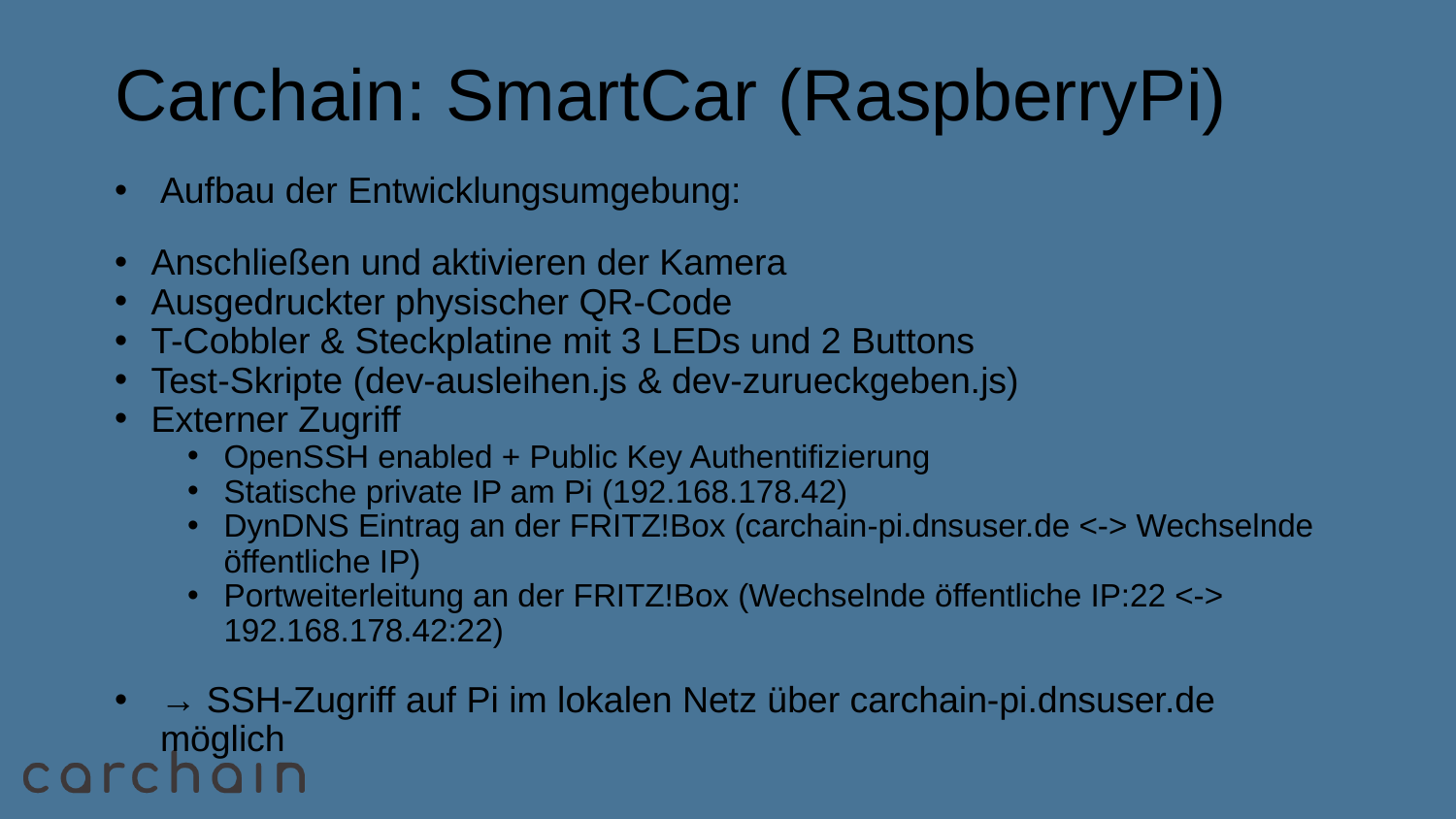

# Carchain: SmartCar (RaspberryPi)
Aufbau der Entwicklungsumgebung:
Anschließen und aktivieren der Kamera
Ausgedruckter physischer QR-Code
T-Cobbler & Steckplatine mit 3 LEDs und 2 Buttons
Test-Skripte (dev-ausleihen.js & dev-zurueckgeben.js)
Externer Zugriff
OpenSSH enabled + Public Key Authentifizierung
Statische private IP am Pi (192.168.178.42)
DynDNS Eintrag an der FRITZ!Box (carchain-pi.dnsuser.de <-> Wechselnde öffentliche IP)
Portweiterleitung an der FRITZ!Box (Wechselnde öffentliche IP:22 <-> 192.168.178.42:22)
→ SSH-Zugriff auf Pi im lokalen Netz über carchain-pi.dnsuser.de möglich